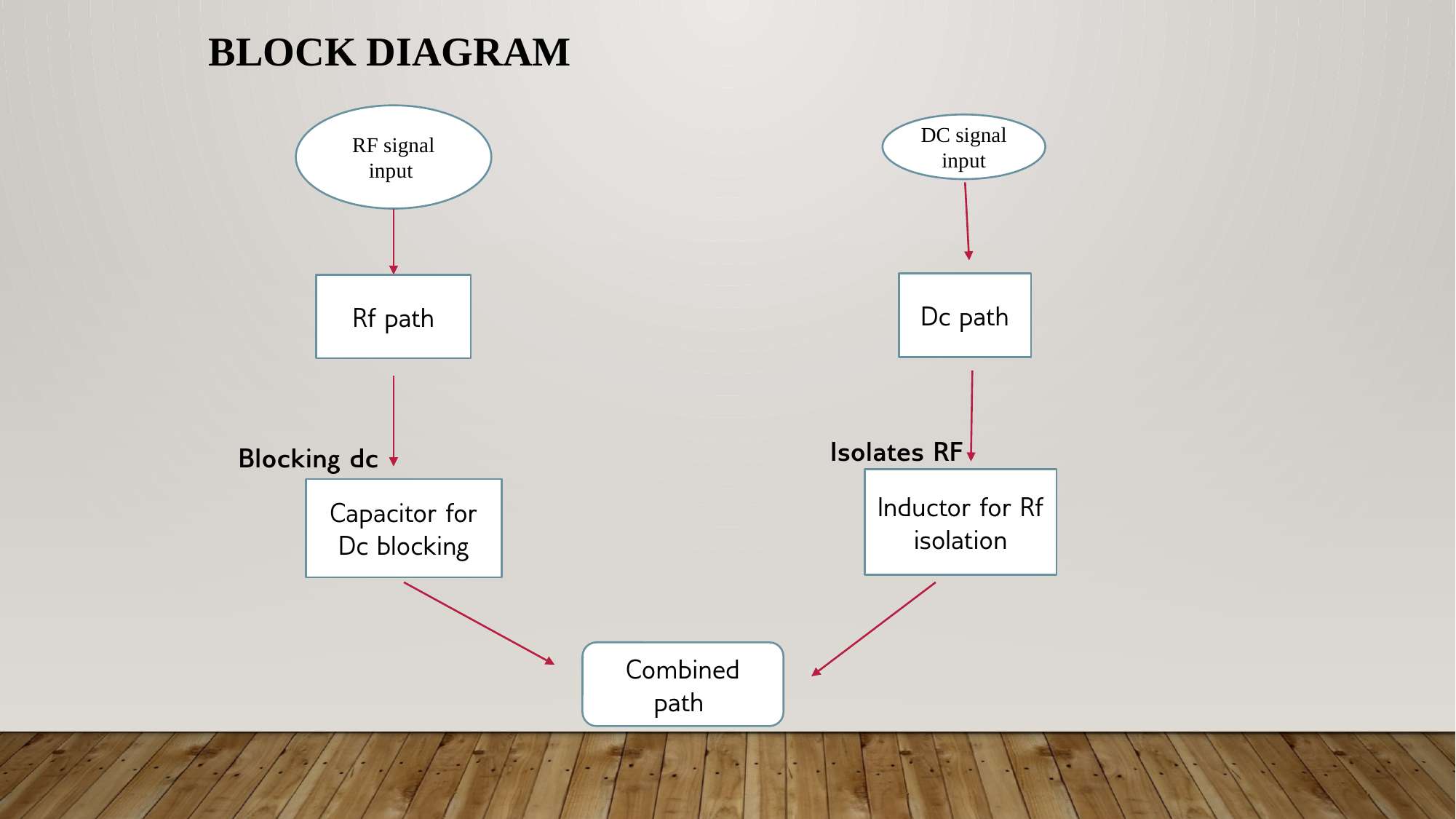

BLOCK DIAGRAM

RF signal input
DC signal input
Dc path
Rf path
Isolates RF
Blocking dc
Inductor for Rf isolation
Capacitor for
Dc blocking
Combined path